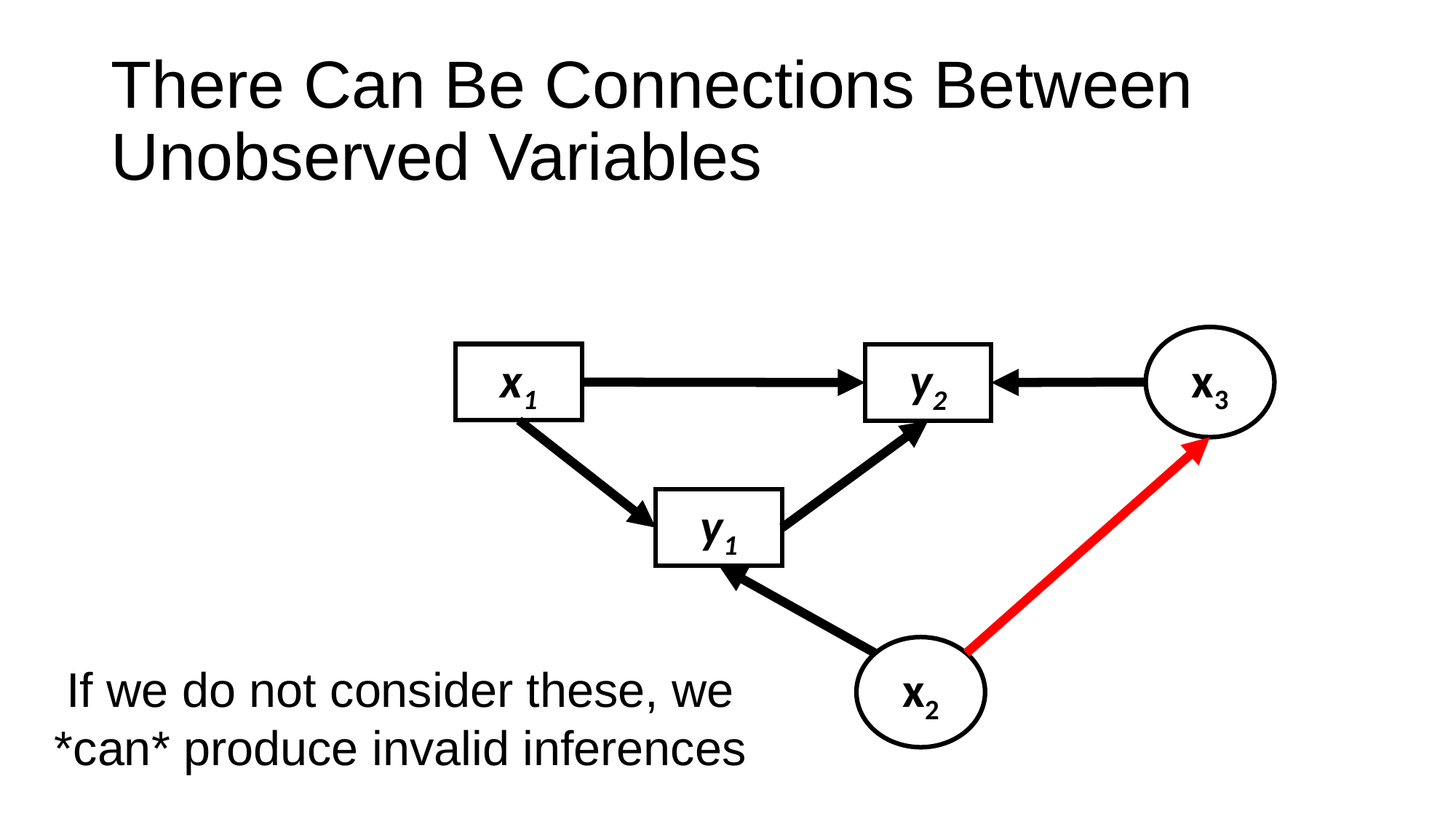

# There Can Be Connections Between Unobserved Variables
x3
x1
y2
y1
x2
If we do not consider these, we *can* produce invalid inferences